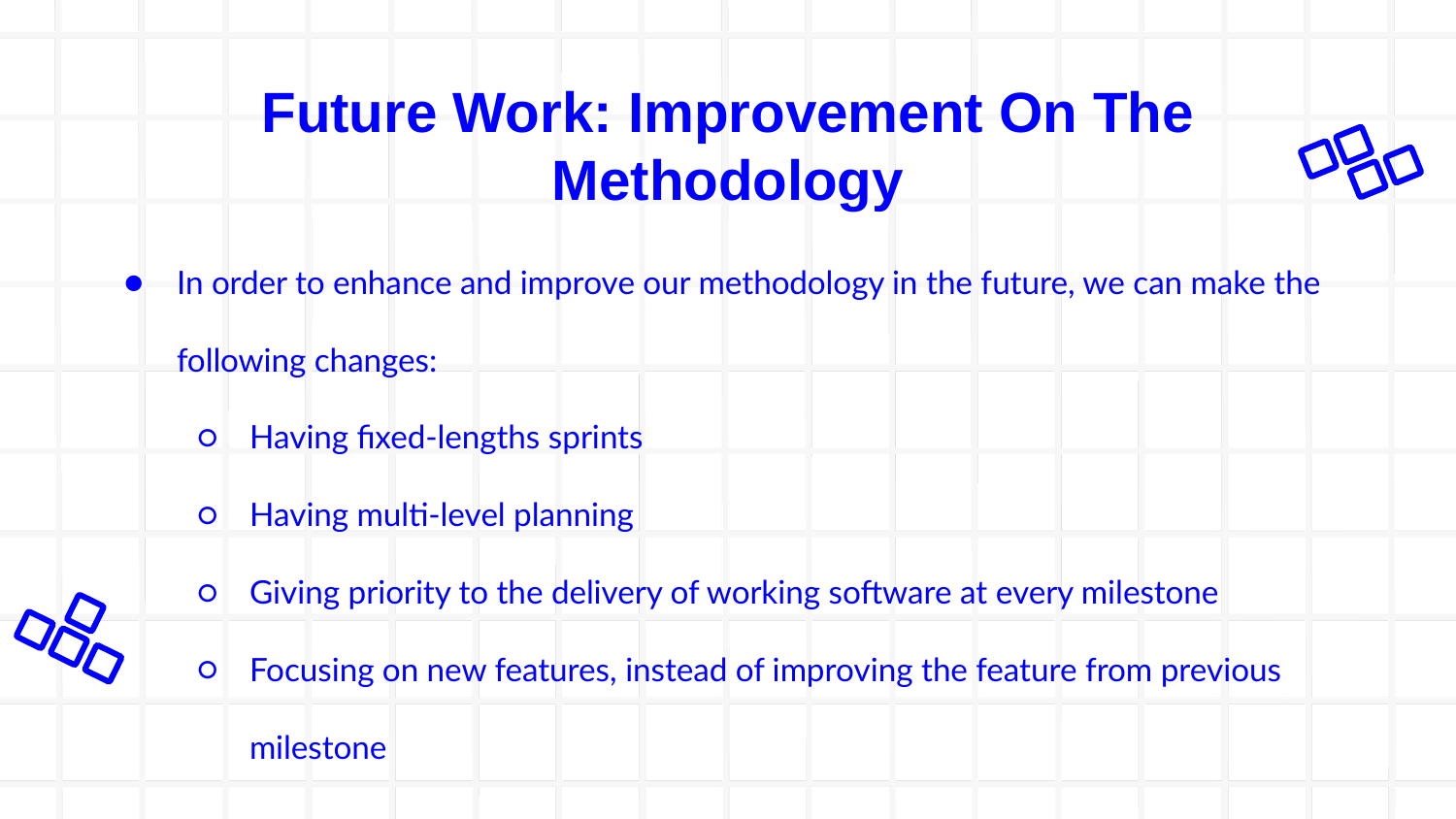

# Future Work: Improvement On The Methodology
In order to enhance and improve our methodology in the future, we can make the following changes:
Having fixed-lengths sprints
Having multi-level planning
Giving priority to the delivery of working software at every milestone
Focusing on new features, instead of improving the feature from previous milestone